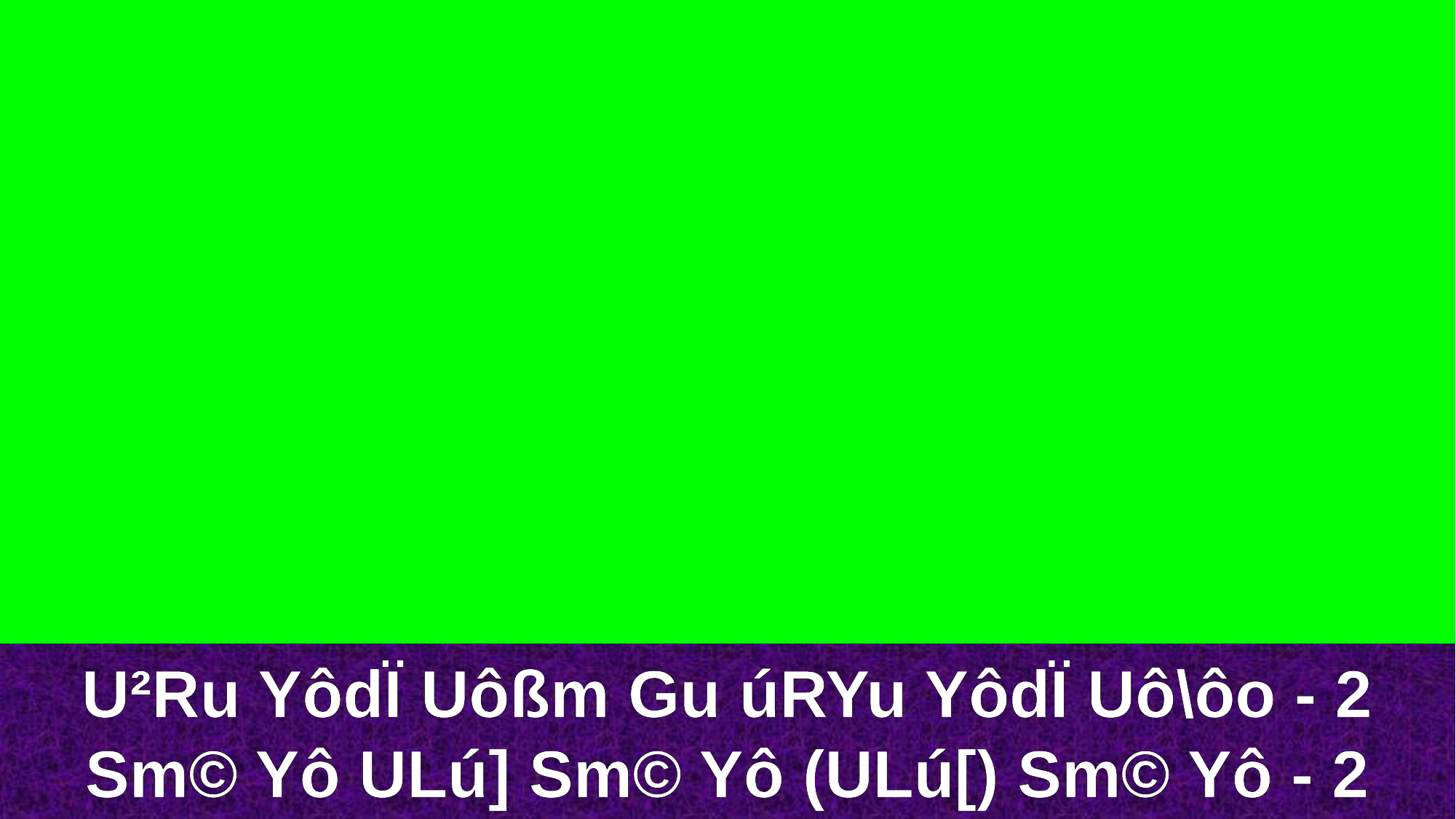

U²Ru YôdÏ Uôßm Gu úRYu YôdÏ Uô\ôo - 2
Sm© Yô ULú] Sm© Yô (ULú[) Sm© Yô - 2